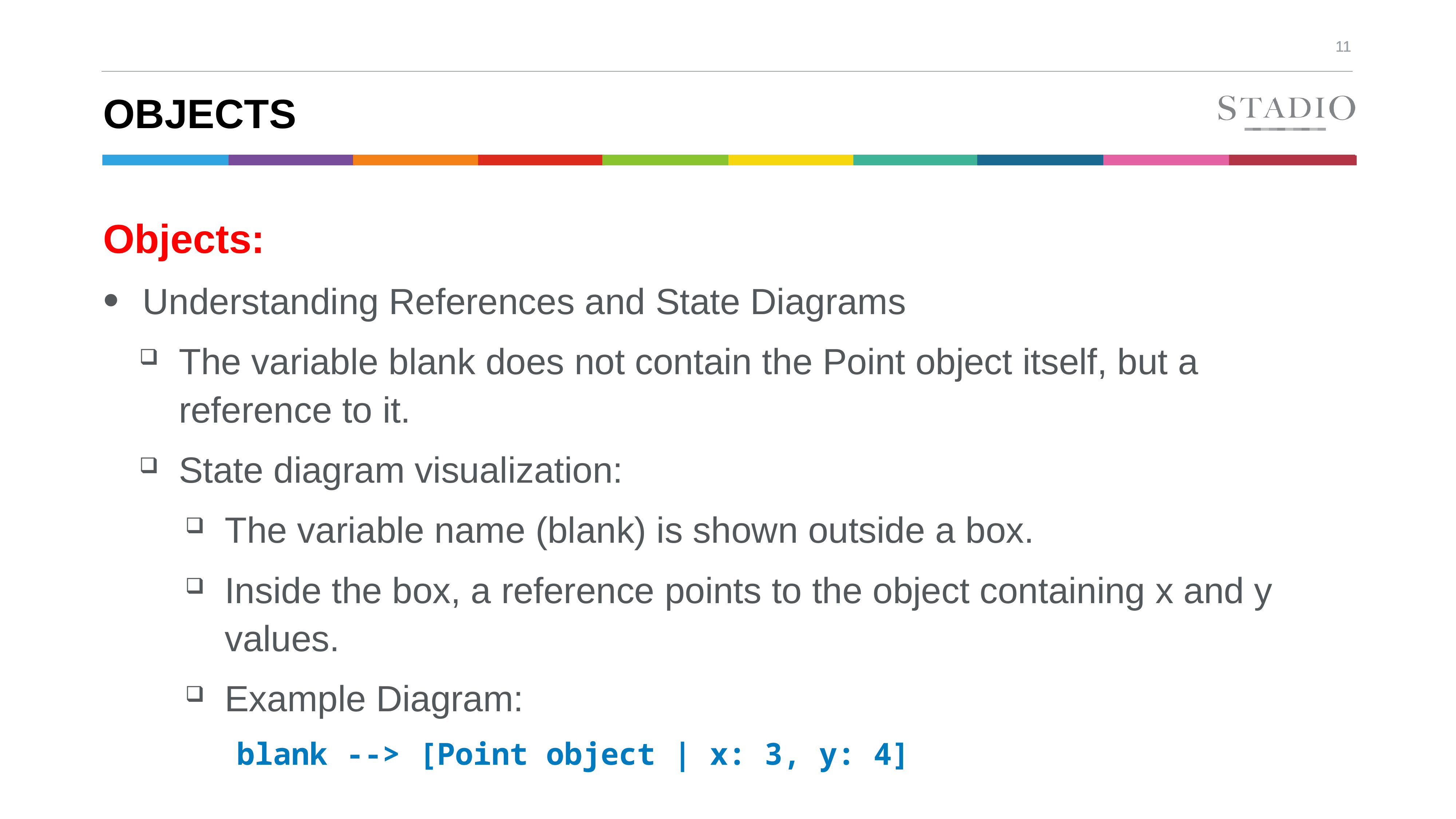

# Objects

Objects:
Understanding References and State Diagrams
The variable blank does not contain the Point object itself, but a reference to it.
State diagram visualization:
The variable name (blank) is shown outside a box.
Inside the box, a reference points to the object containing x and y values.
Example Diagram:
blank --> [Point object | x: 3, y: 4]